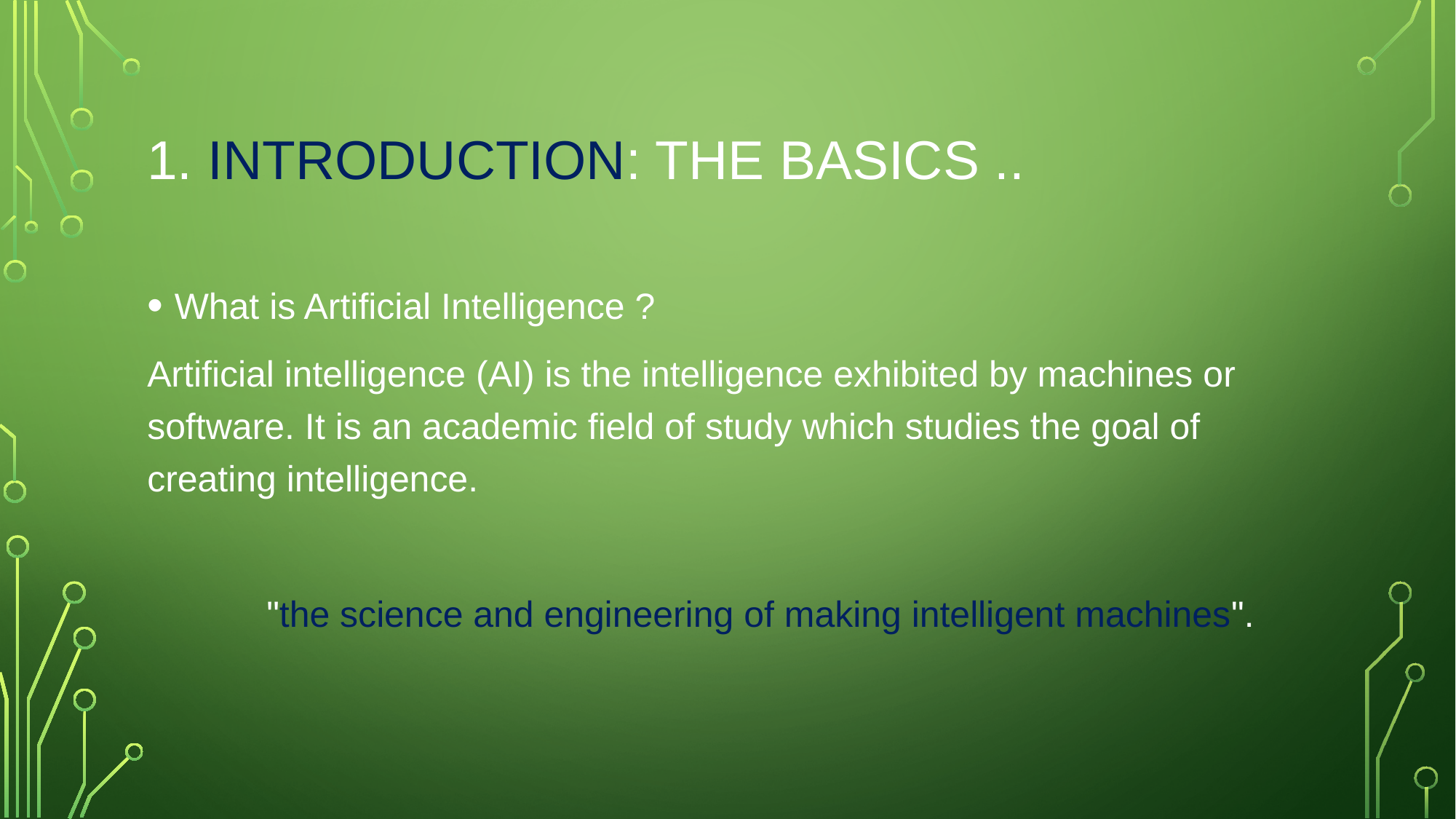

# 1. Introduction: The basics ..
What is Artificial Intelligence ?
Artificial intelligence (AI) is the intelligence exhibited by machines or software. It is an academic field of study which studies the goal of creating intelligence.

	 "the science and engineering of making intelligent machines".